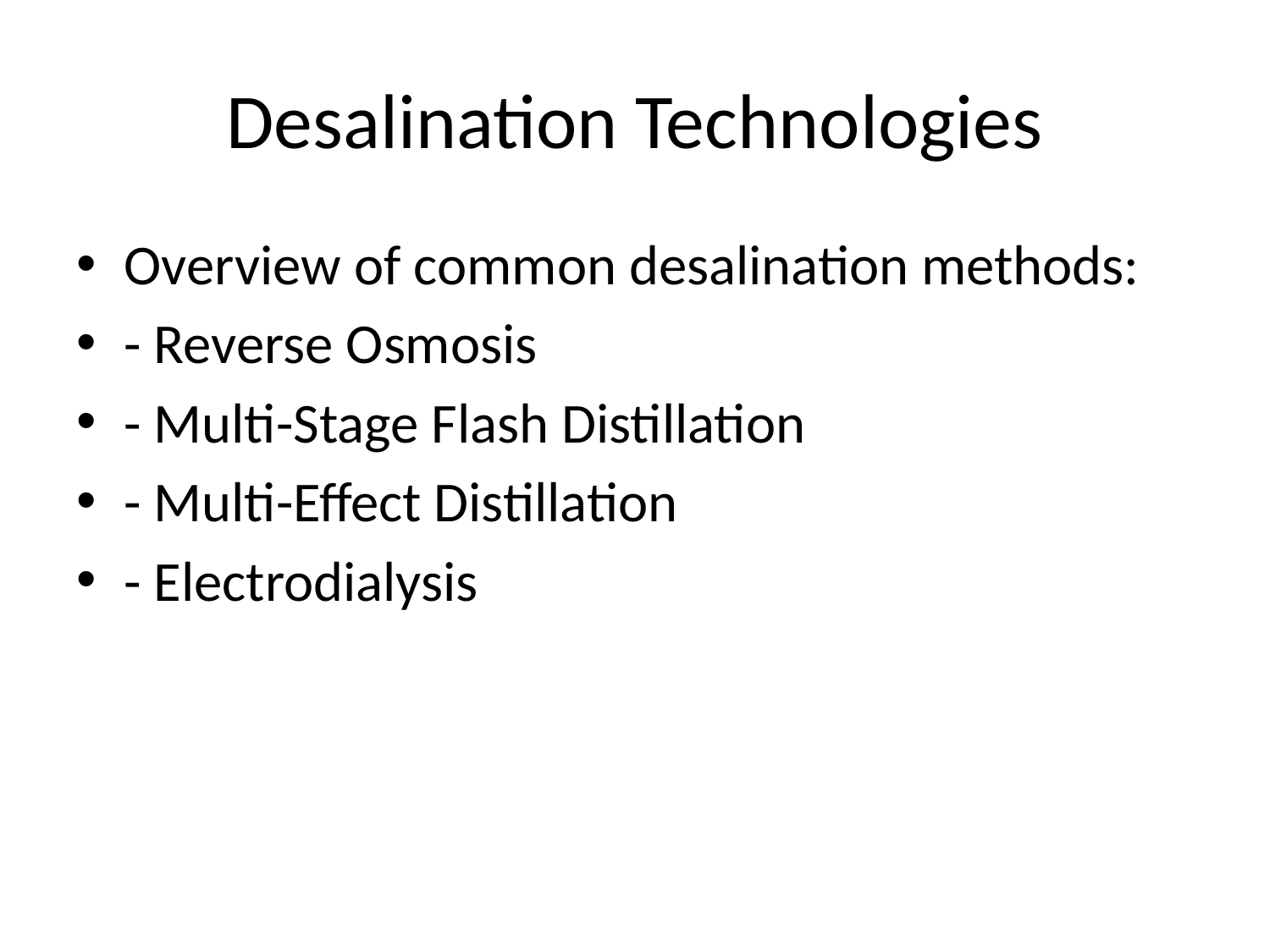

# Desalination Technologies
Overview of common desalination methods:
- Reverse Osmosis
- Multi-Stage Flash Distillation
- Multi-Effect Distillation
- Electrodialysis